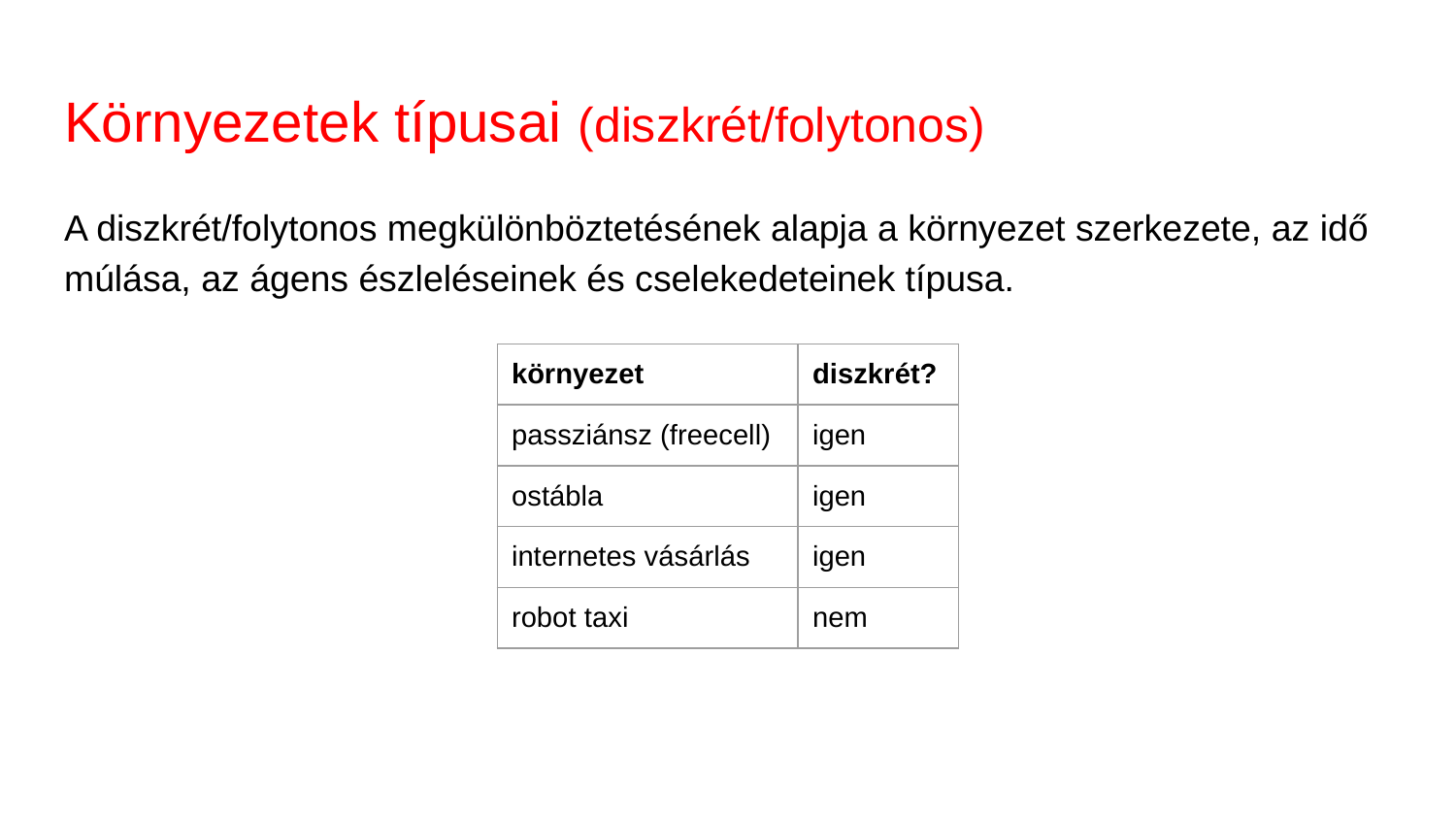

# Környezetek típusai (diszkrét/folytonos)
A diszkrét/folytonos megkülönböztetésének alapja a környezet szerkezete, az idő múlása, az ágens észleléseinek és cselekedeteinek típusa.
| környezet | diszkrét? |
| --- | --- |
| passziánsz (freecell) | igen |
| ostábla | igen |
| internetes vásárlás | igen |
| robot taxi | nem |